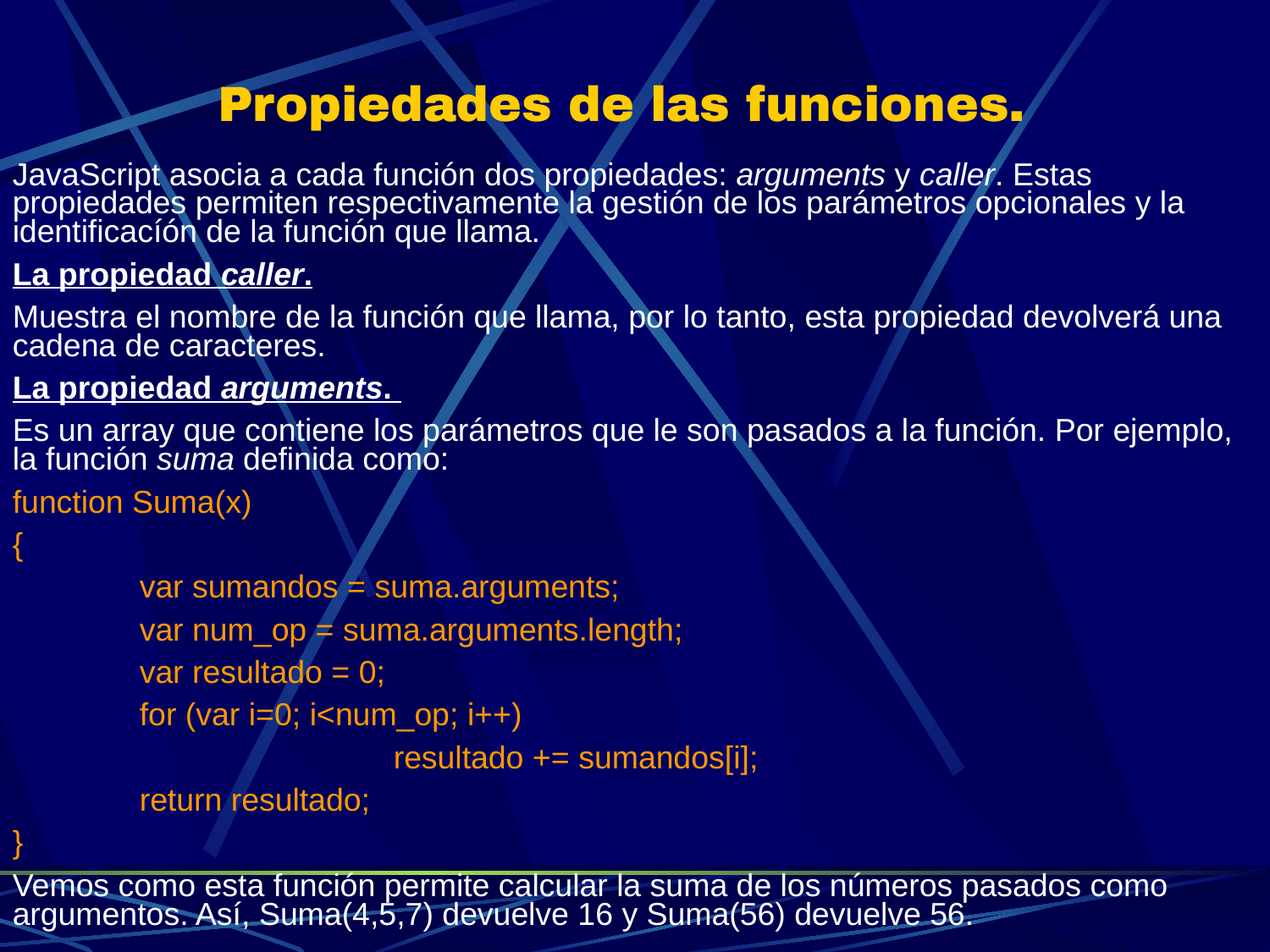

# Propiedades de las funciones.
JavaScript asocia a cada función dos propiedades: arguments y caller. Estas propiedades permiten respectivamente la gestión de los parámetros opcionales y la identificacíón de la función que llama.
La propiedad caller.
Muestra el nombre de la función que llama, por lo tanto, esta propiedad devolverá una cadena de caracteres.
La propiedad arguments.
Es un array que contiene los parámetros que le son pasados a la función. Por ejemplo, la función suma definida como:
function Suma(x)
{
	var sumandos = suma.arguments;
	var num_op = suma.arguments.length;
	var resultado = 0;
	for (var i=0; i<num_op; i++)
			resultado += sumandos[i];
	return resultado;
}
Vemos como esta función permite calcular la suma de los números pasados como argumentos. Así, Suma(4,5,7) devuelve 16 y Suma(56) devuelve 56.